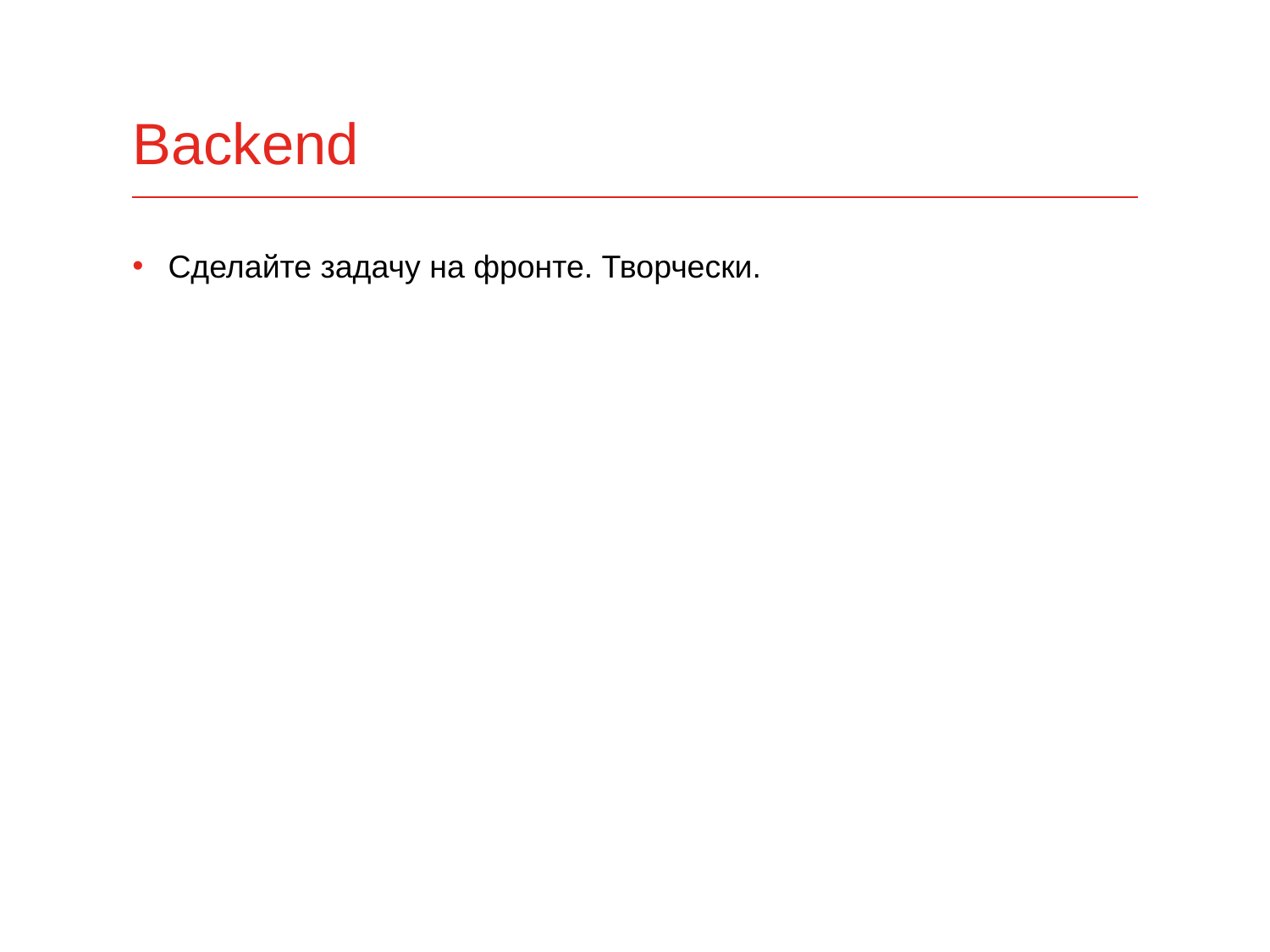

# Backend
Сделайте задачу на фронте. Творчески.